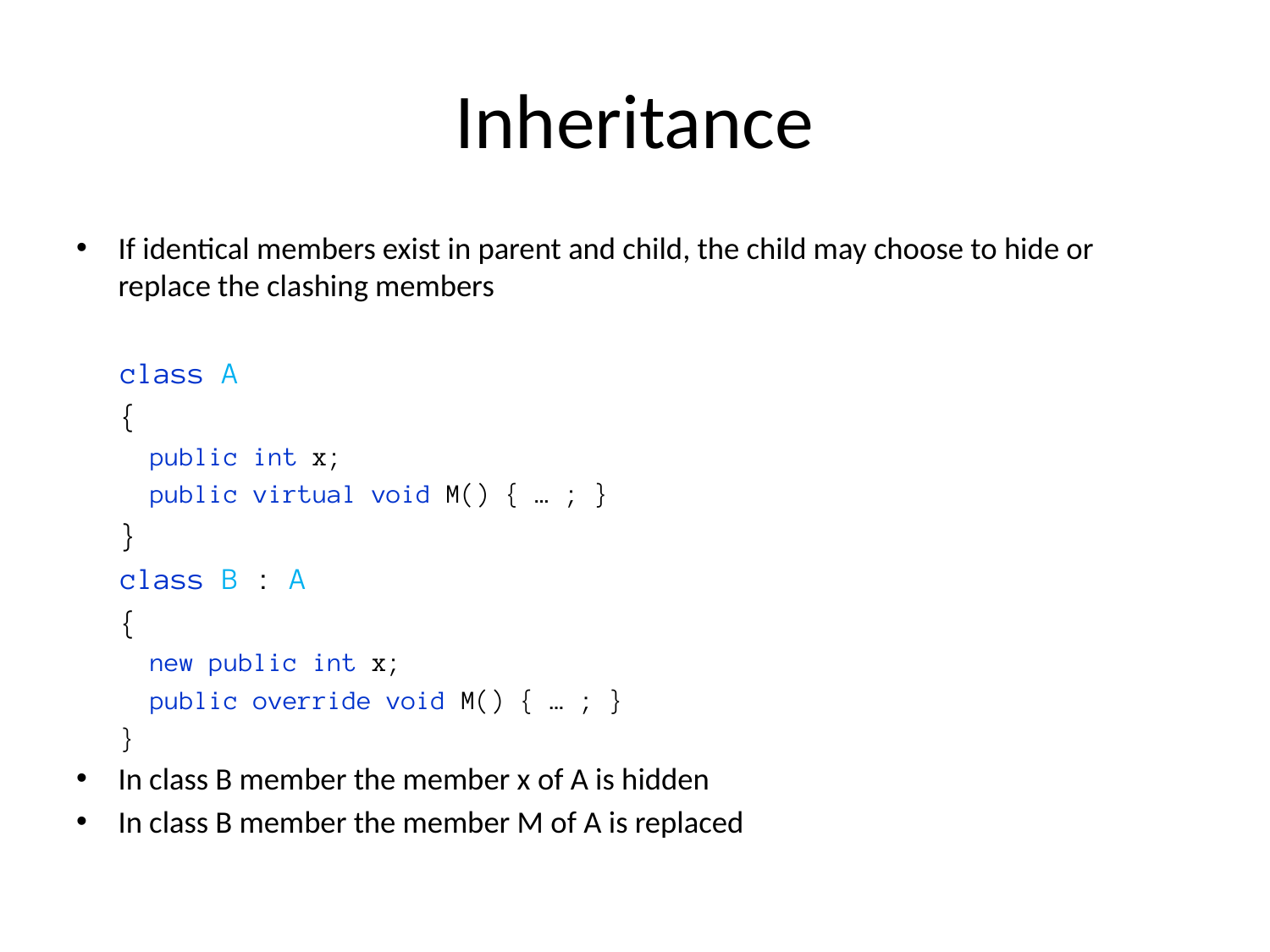

# Inheritance
If identical members exist in parent and child, the child may choose to hide or replace the clashing members

class A
{
  public int x;
  public virtual void M() { … ; }
}
class B : A
{
  new public int x;
  public override void M() { … ; }
}
In class B member the member x of A is hidden
In class B member the member M of A is replaced